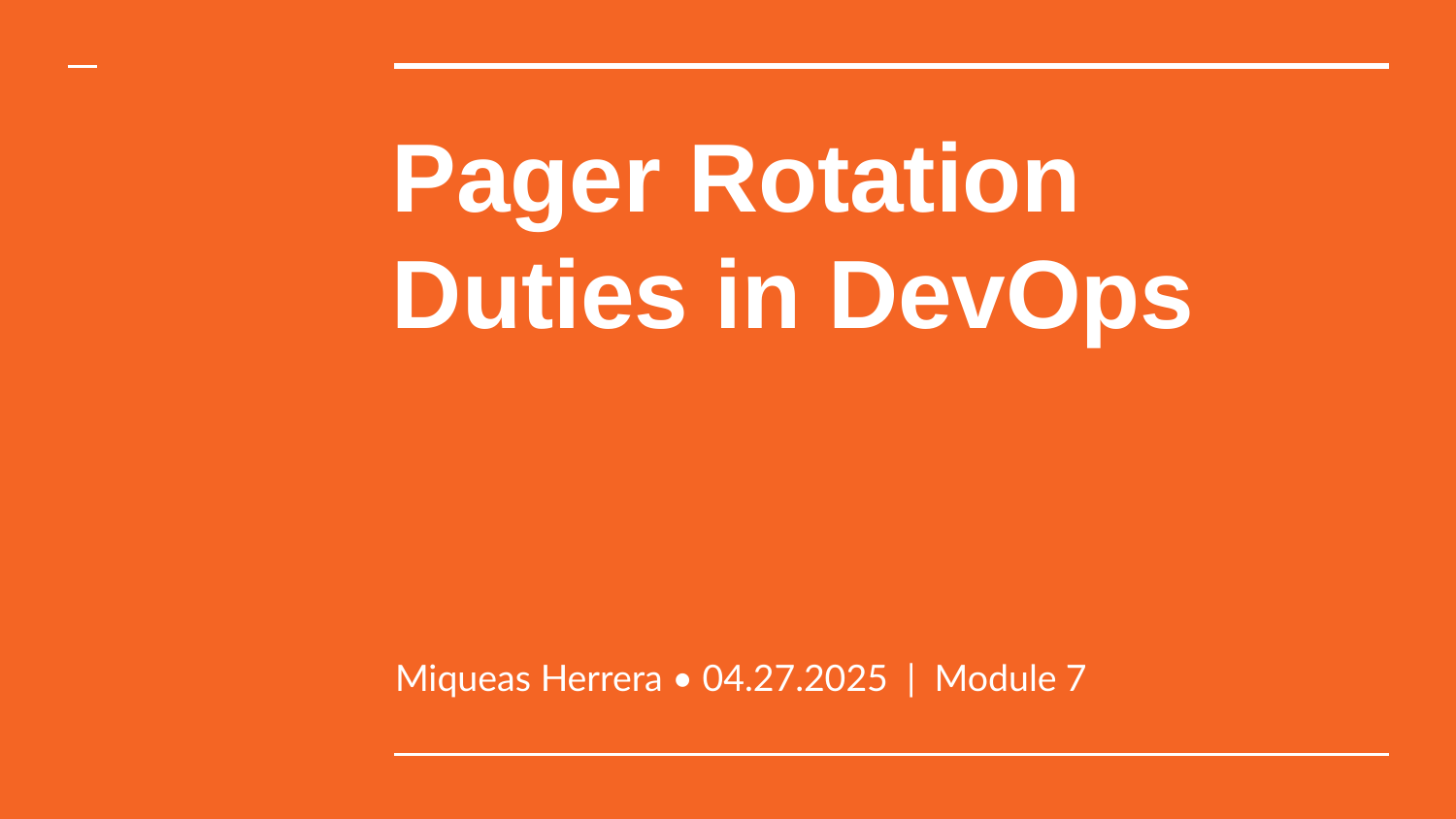

# Pager Rotation Duties in DevOps
Miqueas Herrera • 04.27.2025  |  Module 7